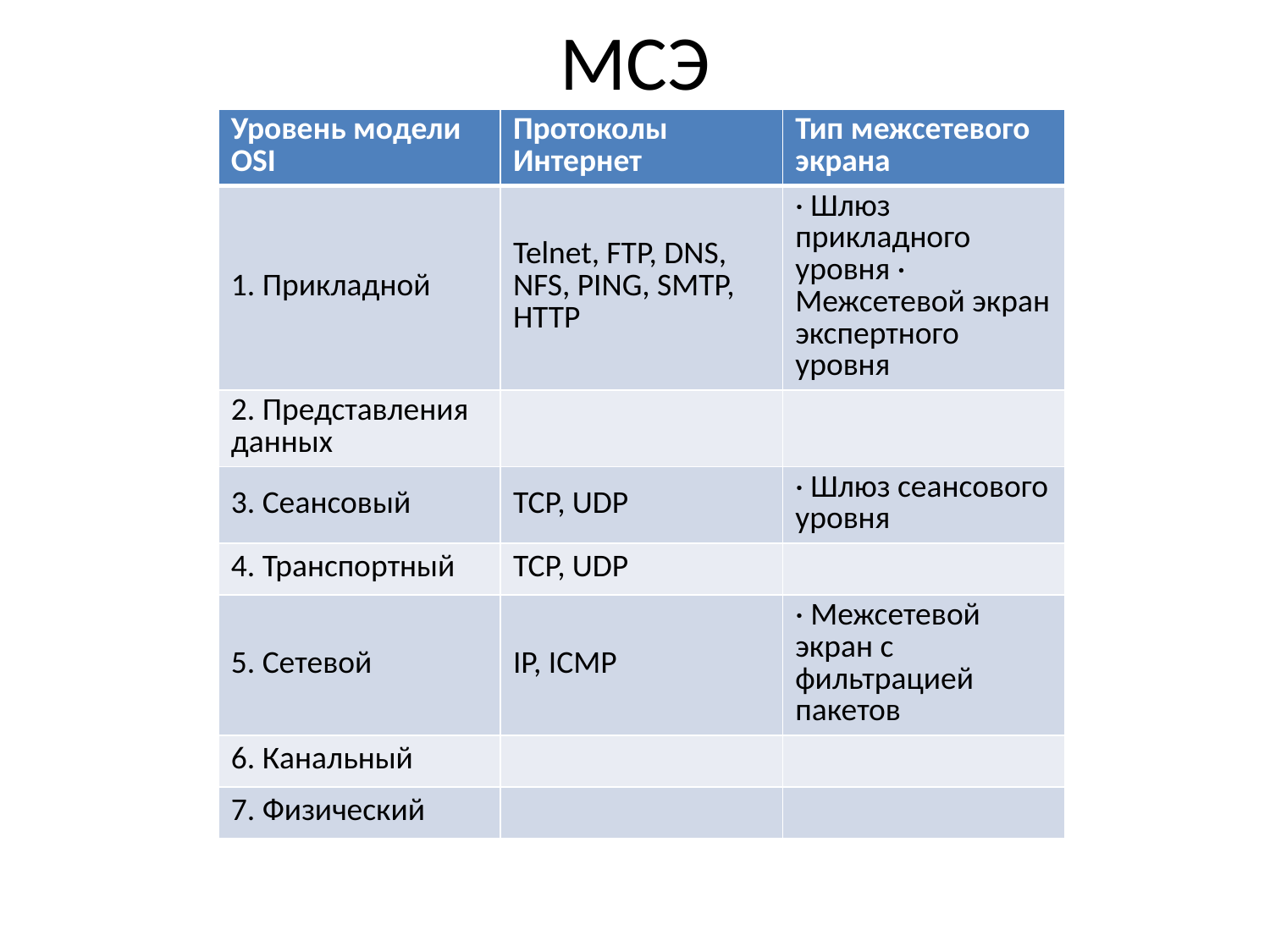

# МСЭ
| Уровень модели OSI | Протоколы Интернет | Тип межсетевого экрана |
| --- | --- | --- |
| 1. Прикладной | Telnet, FTP, DNS, NFS, PING, SMTP, HTTP | · Шлюз прикладного уровня · Межсетевой экран экспертного уровня |
| 2. Представления данных |  |  |
| 3. Сеансовый | TCP, UDP | · Шлюз сеансового уровня |
| 4. Транспортный | TCP, UDP |  |
| 5. Сетевой | IP, ICMP | · Межсетевой экран с фильтрацией пакетов |
| 6. Канальный |  |  |
| 7. Физический |  |  |